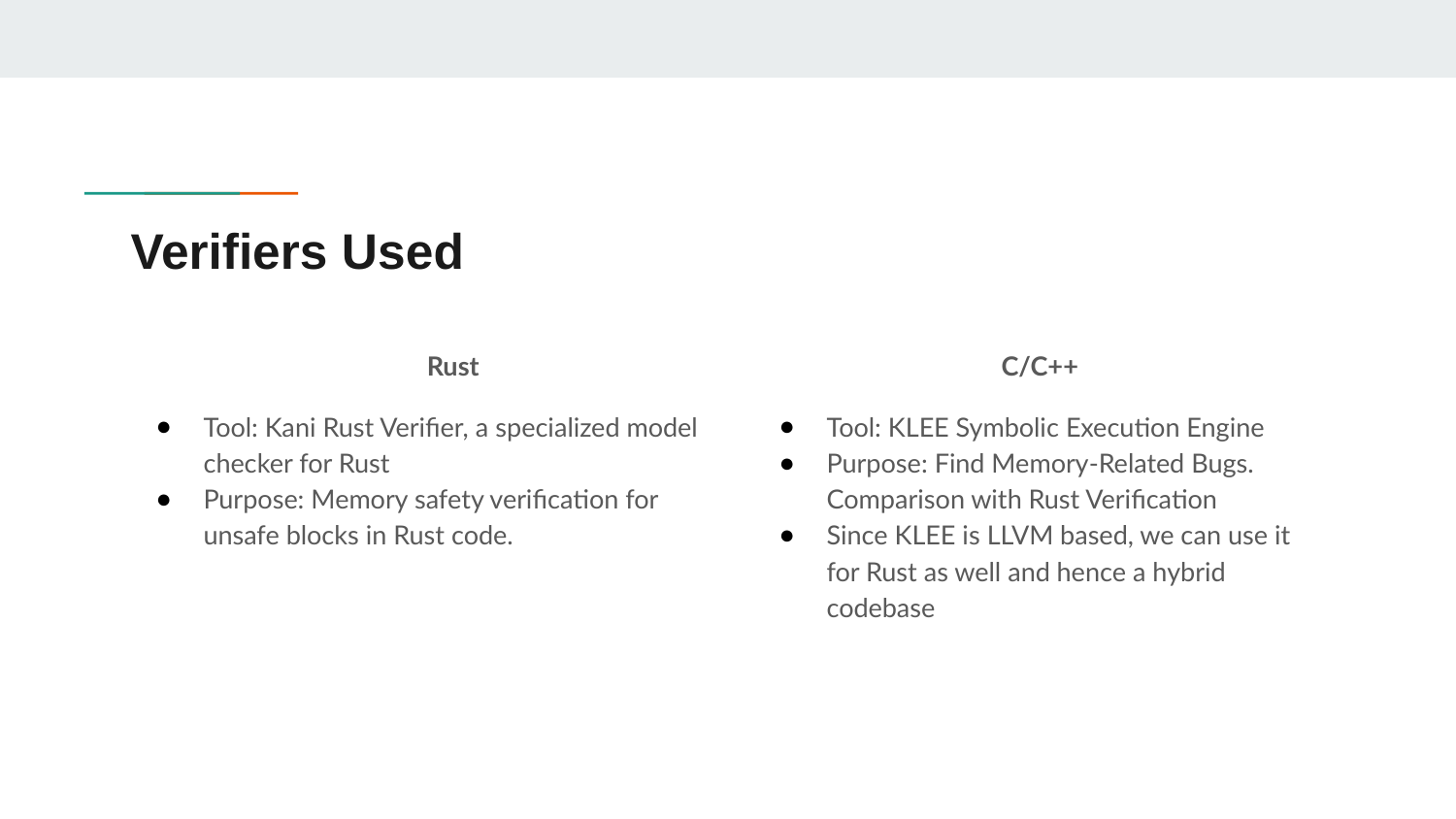

# Verifiers Used
Rust
Tool: Kani Rust Verifier, a specialized model checker for Rust
Purpose: Memory safety verification for unsafe blocks in Rust code.

C/C++
Tool: KLEE Symbolic Execution Engine
Purpose: Find Memory-Related Bugs. Comparison with Rust Verification
Since KLEE is LLVM based, we can use it for Rust as well and hence a hybrid codebase